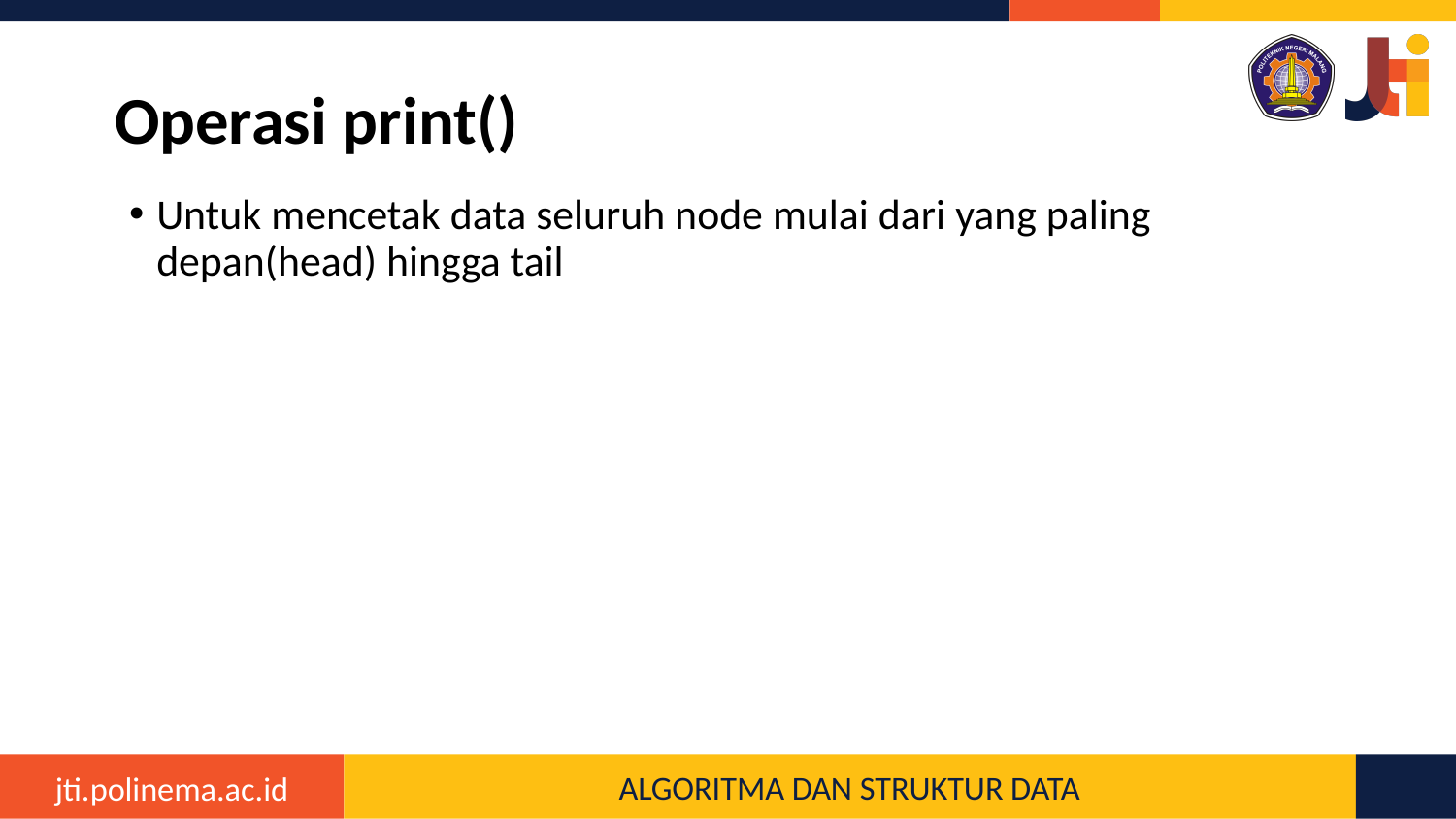

# Operasi print()
Untuk mencetak data seluruh node mulai dari yang paling depan(head) hingga tail